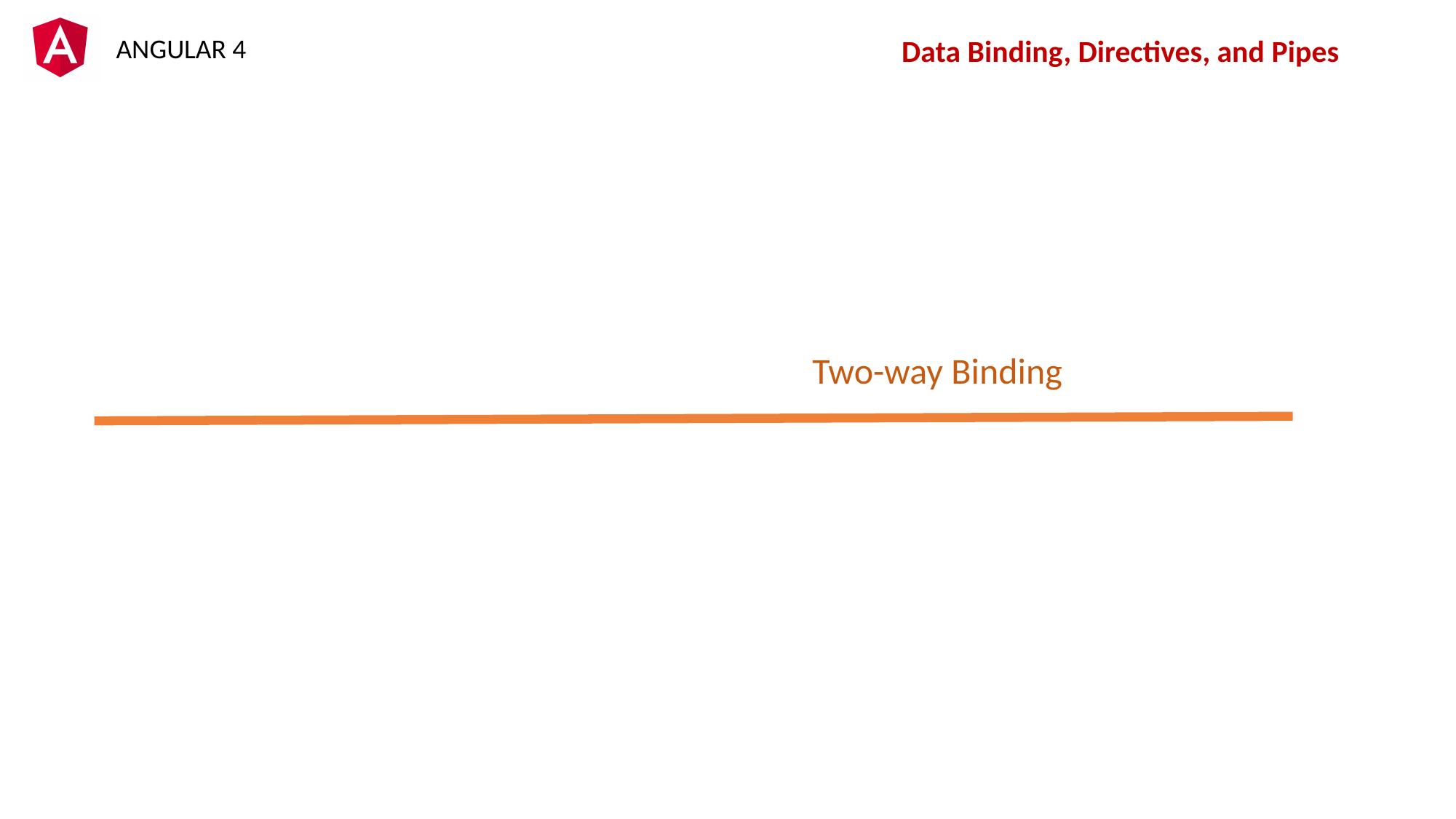

Data Binding, Directives, and Pipes
Two-way Binding